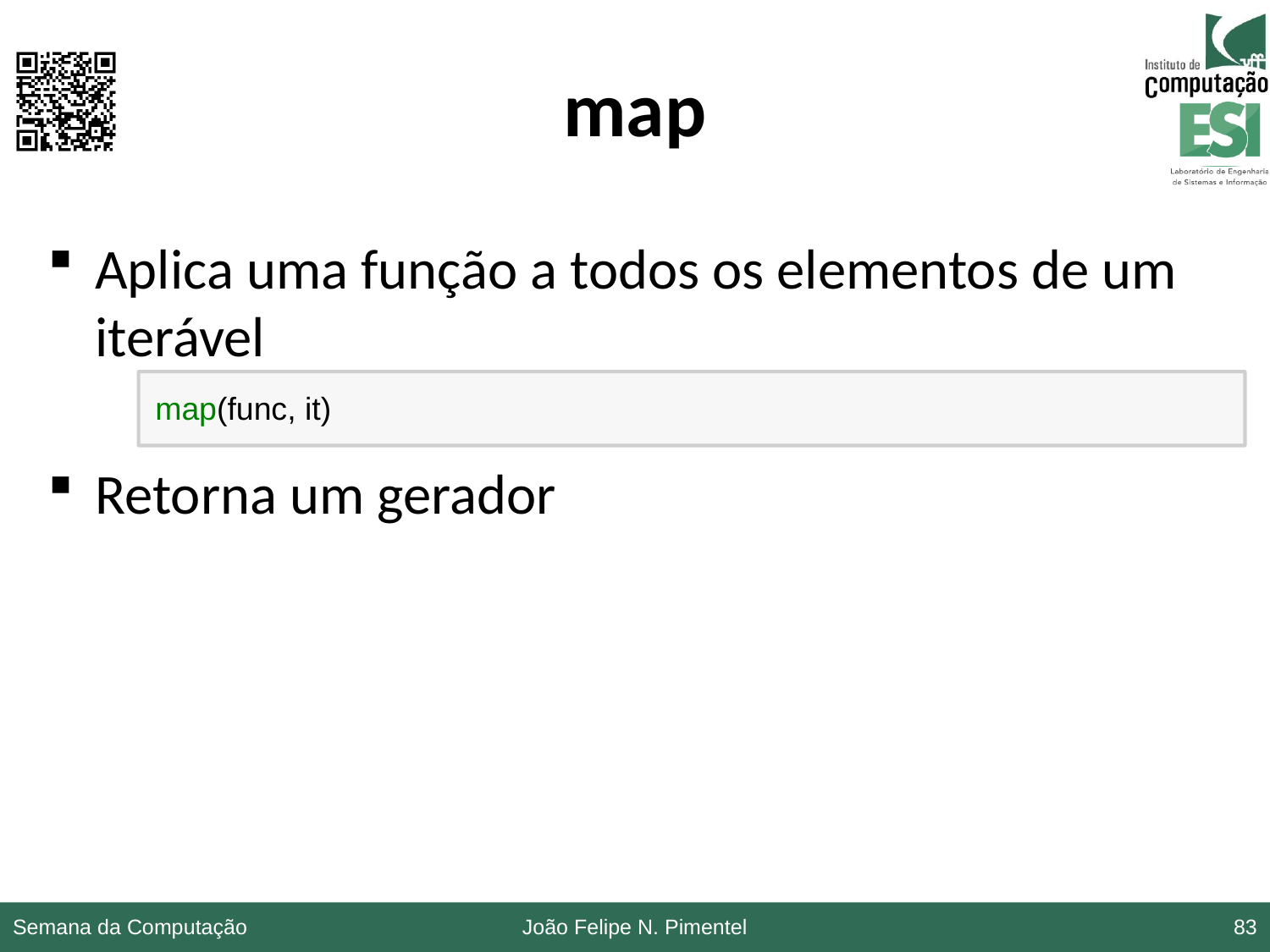

# map
Aplica uma função a todos os elementos de um iterável

Retorna um gerador
map(func, it)
Semana da Computação
João Felipe N. Pimentel
83